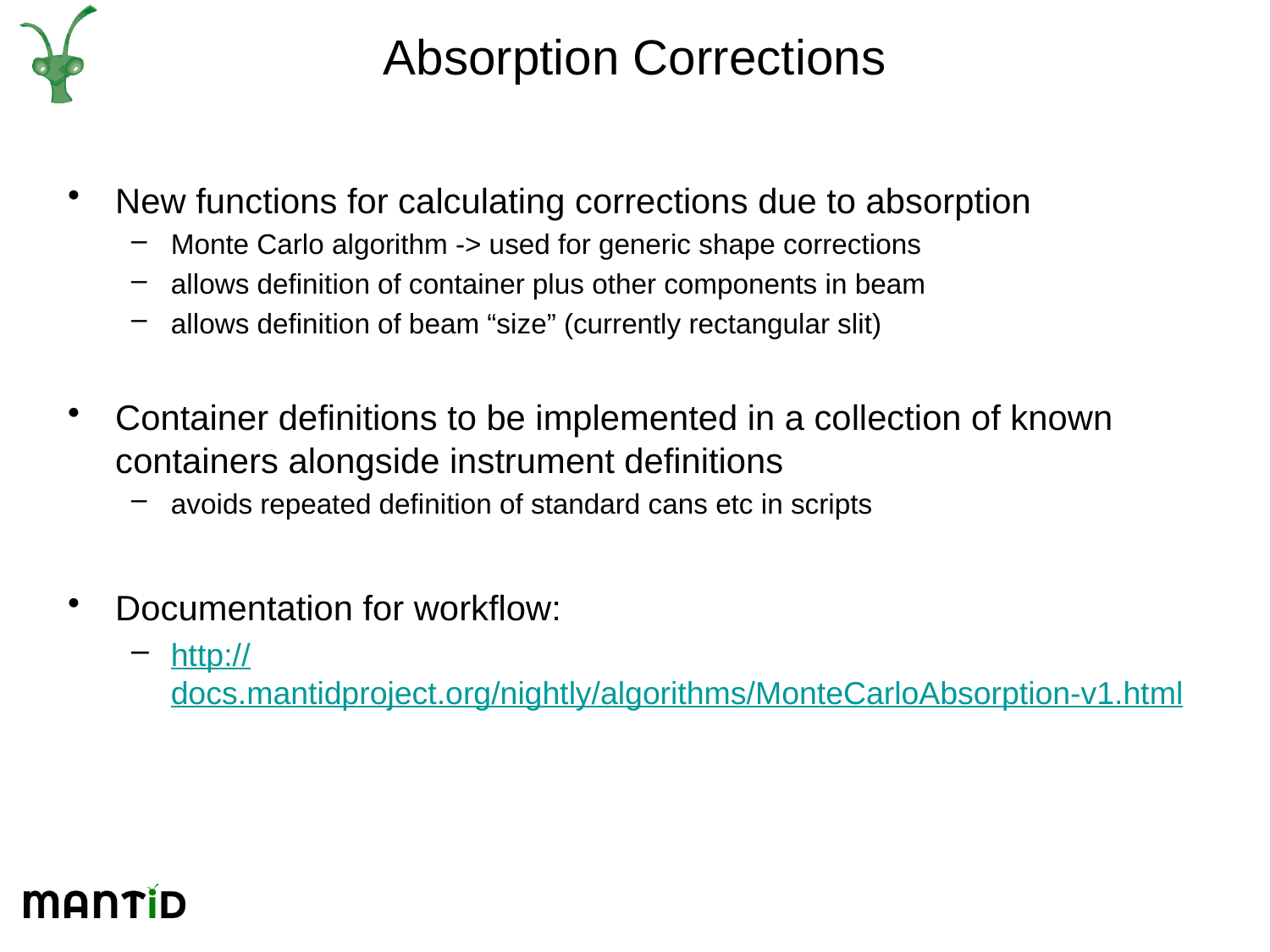

# Absorption Corrections
New functions for calculating corrections due to absorption
Monte Carlo algorithm -> used for generic shape corrections
allows definition of container plus other components in beam
allows definition of beam “size” (currently rectangular slit)

Container definitions to be implemented in a collection of known containers alongside instrument definitions
avoids repeated definition of standard cans etc in scripts

Documentation for workflow:
http://docs.mantidproject.org/nightly/algorithms/MonteCarloAbsorption-v1.html